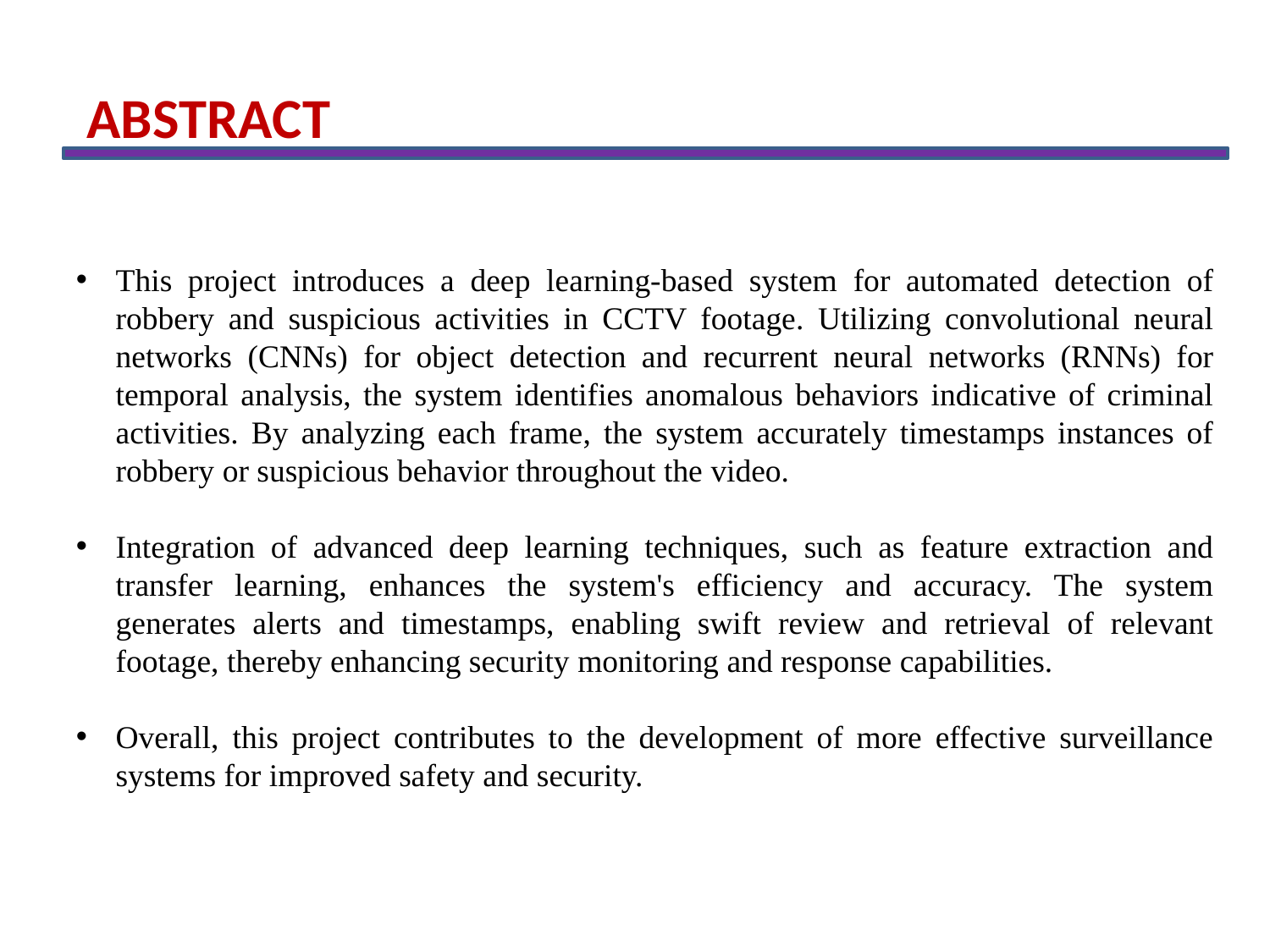

ABSTRACT

This project introduces a deep learning-based system for automated detection of robbery and suspicious activities in CCTV footage. Utilizing convolutional neural networks (CNNs) for object detection and recurrent neural networks (RNNs) for temporal analysis, the system identifies anomalous behaviors indicative of criminal activities. By analyzing each frame, the system accurately timestamps instances of robbery or suspicious behavior throughout the video.

Integration of advanced deep learning techniques, such as feature extraction and transfer learning, enhances the system's efficiency and accuracy. The system generates alerts and timestamps, enabling swift review and retrieval of relevant footage, thereby enhancing security monitoring and response capabilities.

Overall, this project contributes to the development of more effective surveillance systems for improved safety and security.